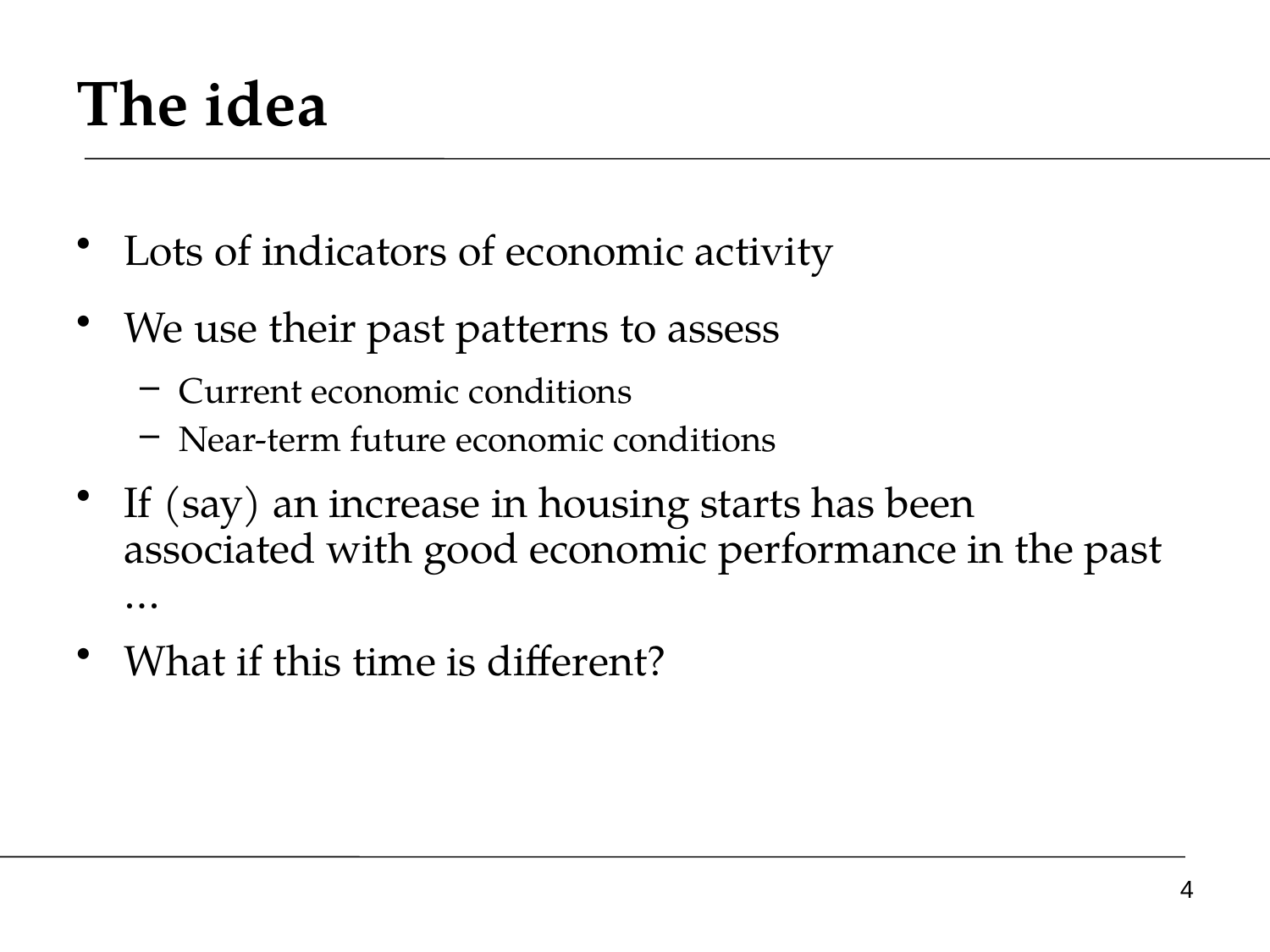

The idea
Lots of indicators of economic activity
We use their past patterns to assess
Current economic conditions
Near-term future economic conditions
If (say) an increase in housing starts has been associated with good economic performance in the past …
What if this time is different?
4